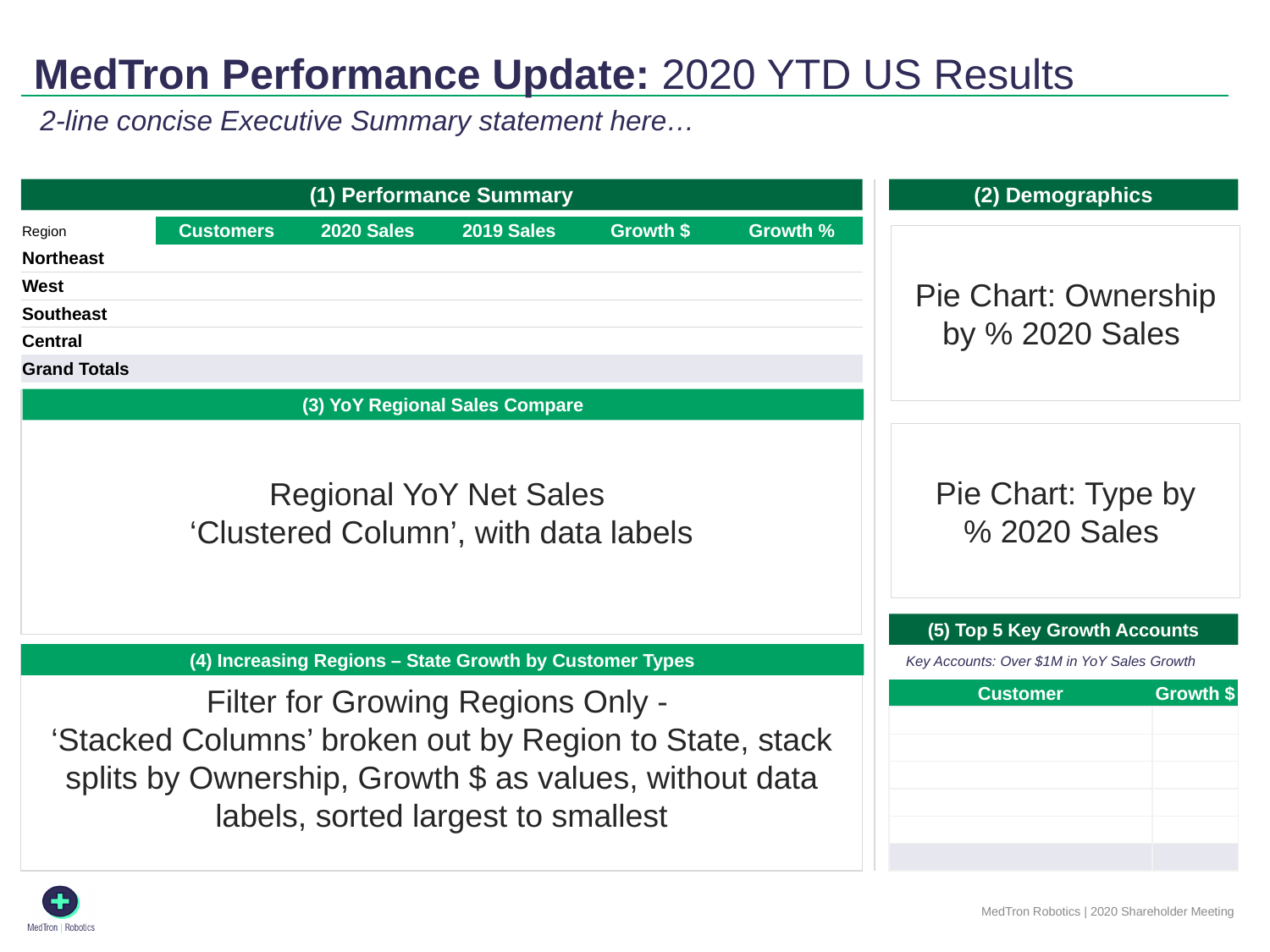

# MedTron Performance Update: 2020 YTD US Results
2-line concise Executive Summary statement here…
(1) Performance Summary
(2) Demographics
| Region | Customers | 2020 Sales | 2019 Sales | Growth $ | Growth % |
| --- | --- | --- | --- | --- | --- |
| Northeast |  |  |  |  |  |
| West |  |  |  |  |  |
| Southeast |  |  |  |  |  |
| Central |  |  |  |  |  |
| Grand Totals |  |  |  |  |  |
Pie Chart: Ownership
by % 2020 Sales
(3) YoY Regional Sales Compare
Regional YoY Net Sales
‘Clustered Column’, with data labels
Pie Chart: Type by
% 2020 Sales
(5) Top 5 Key Growth Accounts
(4) Increasing Regions – State Growth by Customer Types
Filter for Growing Regions Only -
‘Stacked Columns’ broken out by Region to State, stack splits by Ownership, Growth $ as values, without data labels, sorted largest to smallest
Key Accounts: Over $1M in YoY Sales Growth
| Customer | Growth $ |
| --- | --- |
|  |  |
|  |  |
|  |  |
|  |  |
|  |  |
|  |  |
MedTron Robotics | 2020 Shareholder Meeting